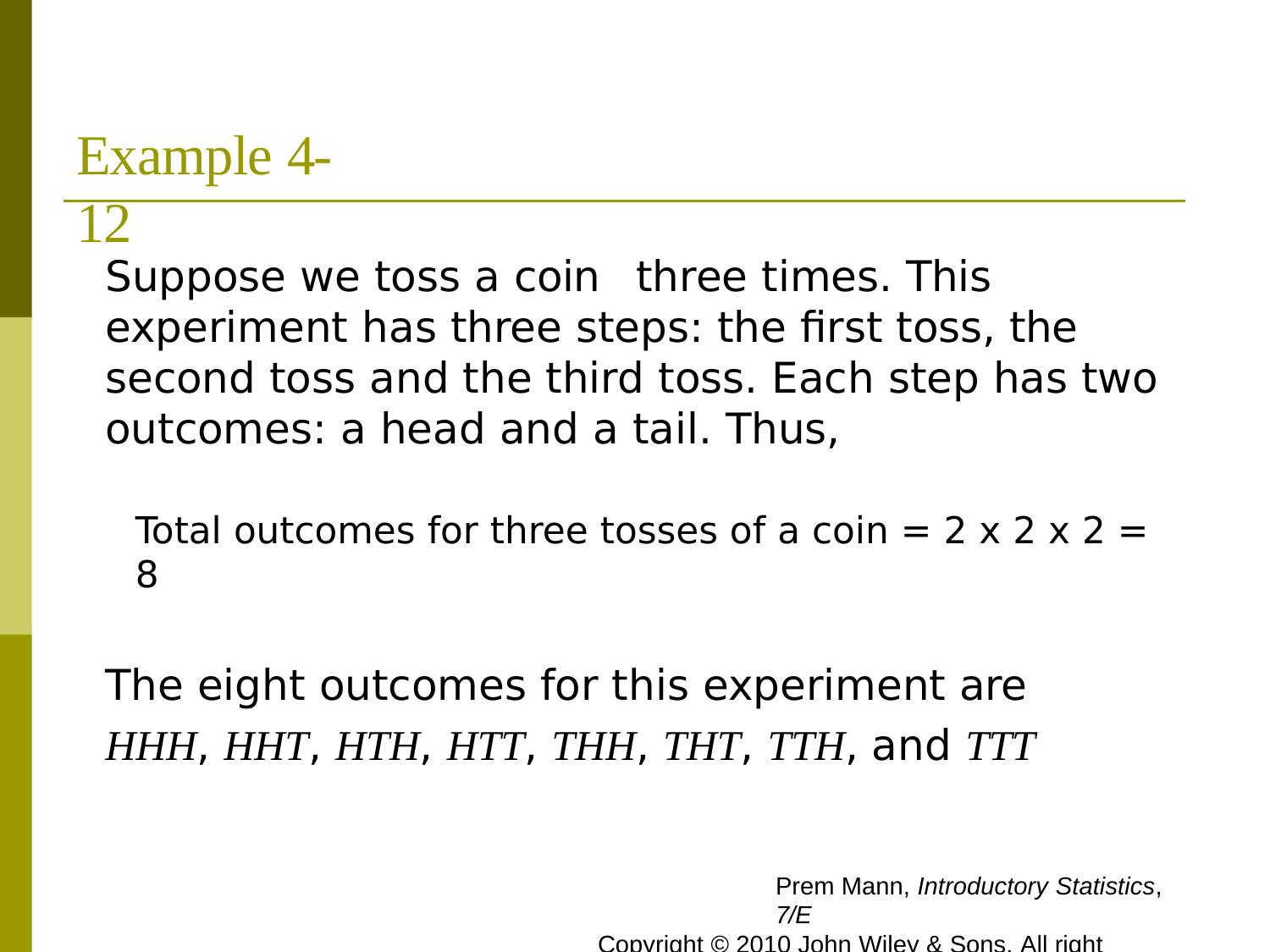

# Example 4-12
Suppose we toss a coin	three times. This experiment has three steps: the first toss, the second toss and the third toss. Each step has two outcomes: a head and a tail. Thus,

Total outcomes for three tosses of a coin = 2 x 2 x 2 = 8

The eight outcomes for this experiment are
HHH, HHT, HTH, HTT, THH, THT, TTH, and TTT
Prem Mann, Introductory Statistics, 7/E
Copyright © 2010 John Wiley & Sons. All right reserved